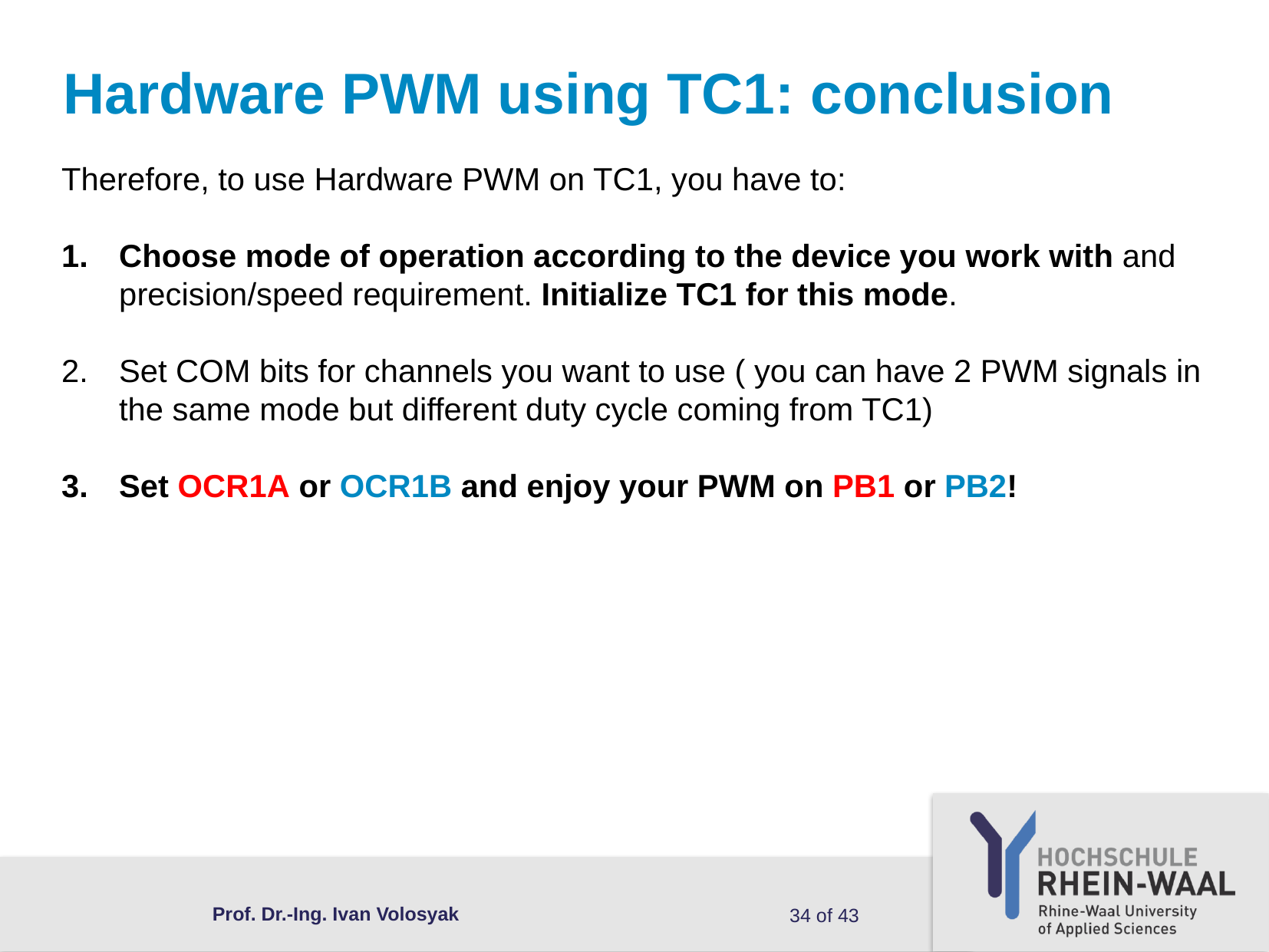

Hardware PWM using TC1: conclusion
Therefore, to use Hardware PWM on TC1, you have to:

Choose mode of operation according to the device you work with and precision/speed requirement. Initialize TC1 for this mode.

Set COM bits for channels you want to use ( you can have 2 PWM signals in the same mode but different duty cycle coming from TC1)

Set OCR1A or OCR1B and enjoy your PWM on PB1 or PB2!

Prof. Dr.-Ing. Ivan Volosyak